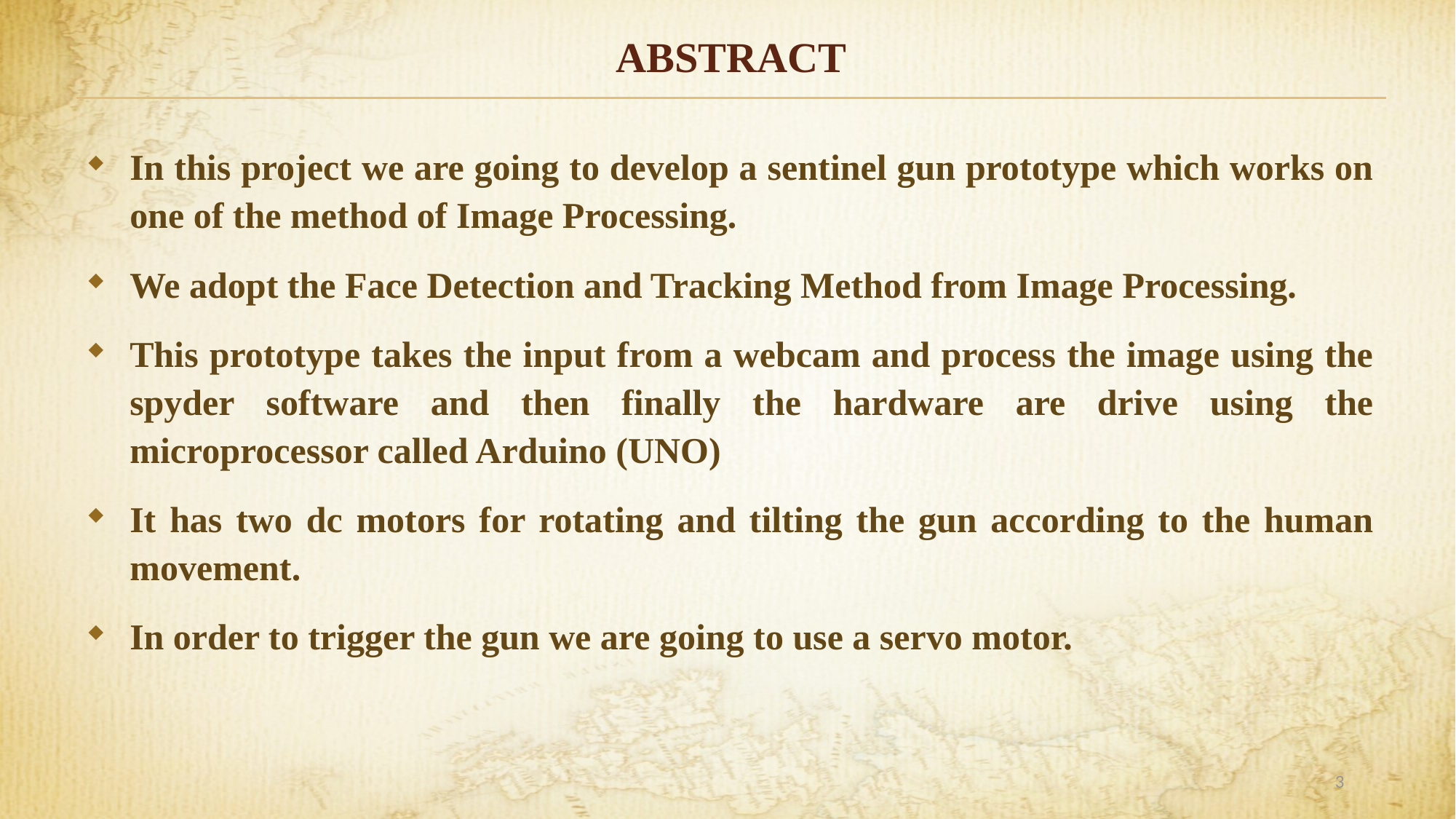

# ABSTRACT
In this project we are going to develop a sentinel gun prototype which works on one of the method of Image Processing.
We adopt the Face Detection and Tracking Method from Image Processing.
This prototype takes the input from a webcam and process the image using the spyder software and then finally the hardware are drive using the microprocessor called Arduino (UNO)
It has two dc motors for rotating and tilting the gun according to the human movement.
In order to trigger the gun we are going to use a servo motor.

3